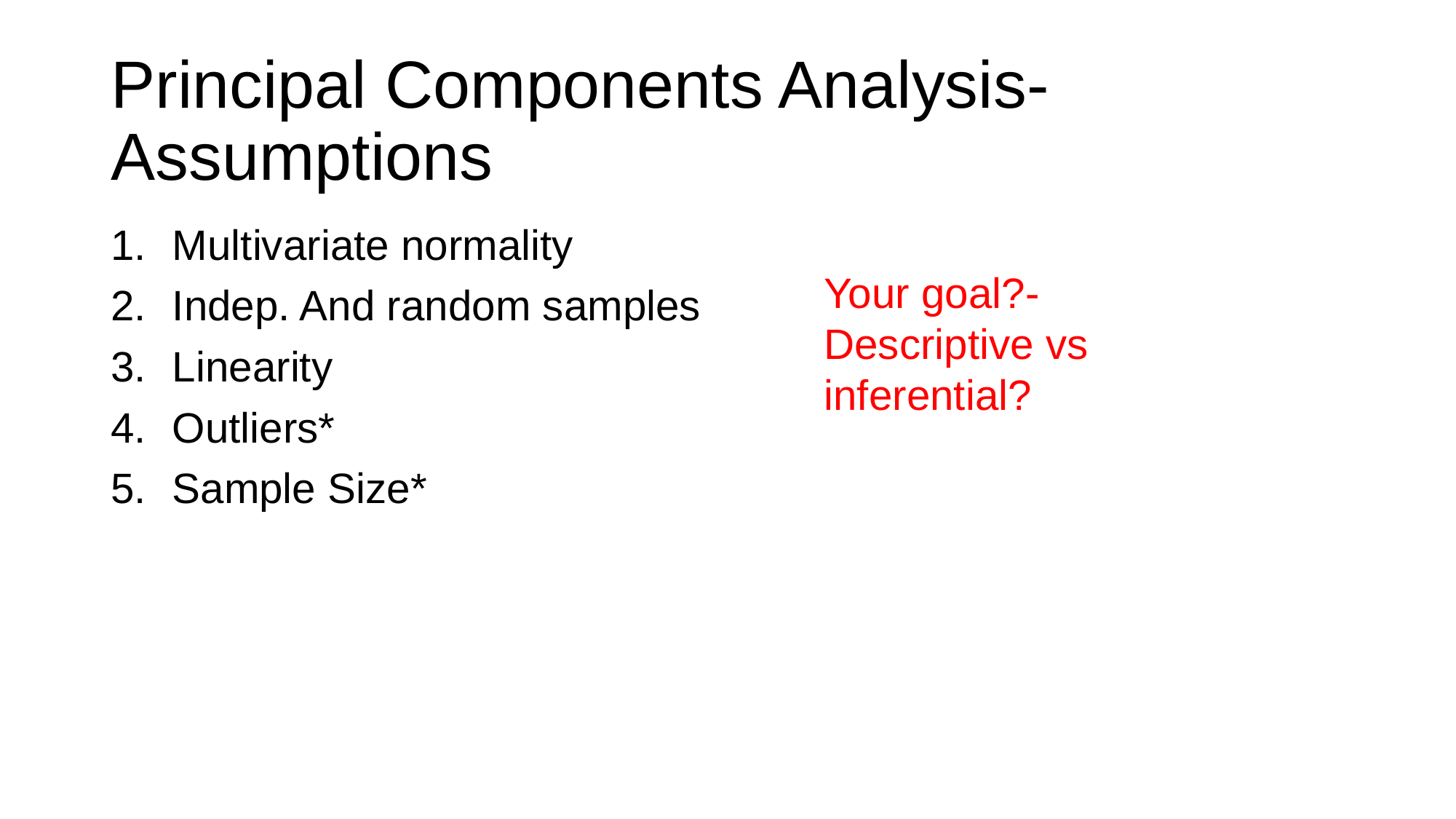

# Principal Components Analysis- Assumptions
Multivariate normality
Indep. And random samples
Linearity
Outliers*
Sample Size*

Your goal?-
Descriptive vs inferential?